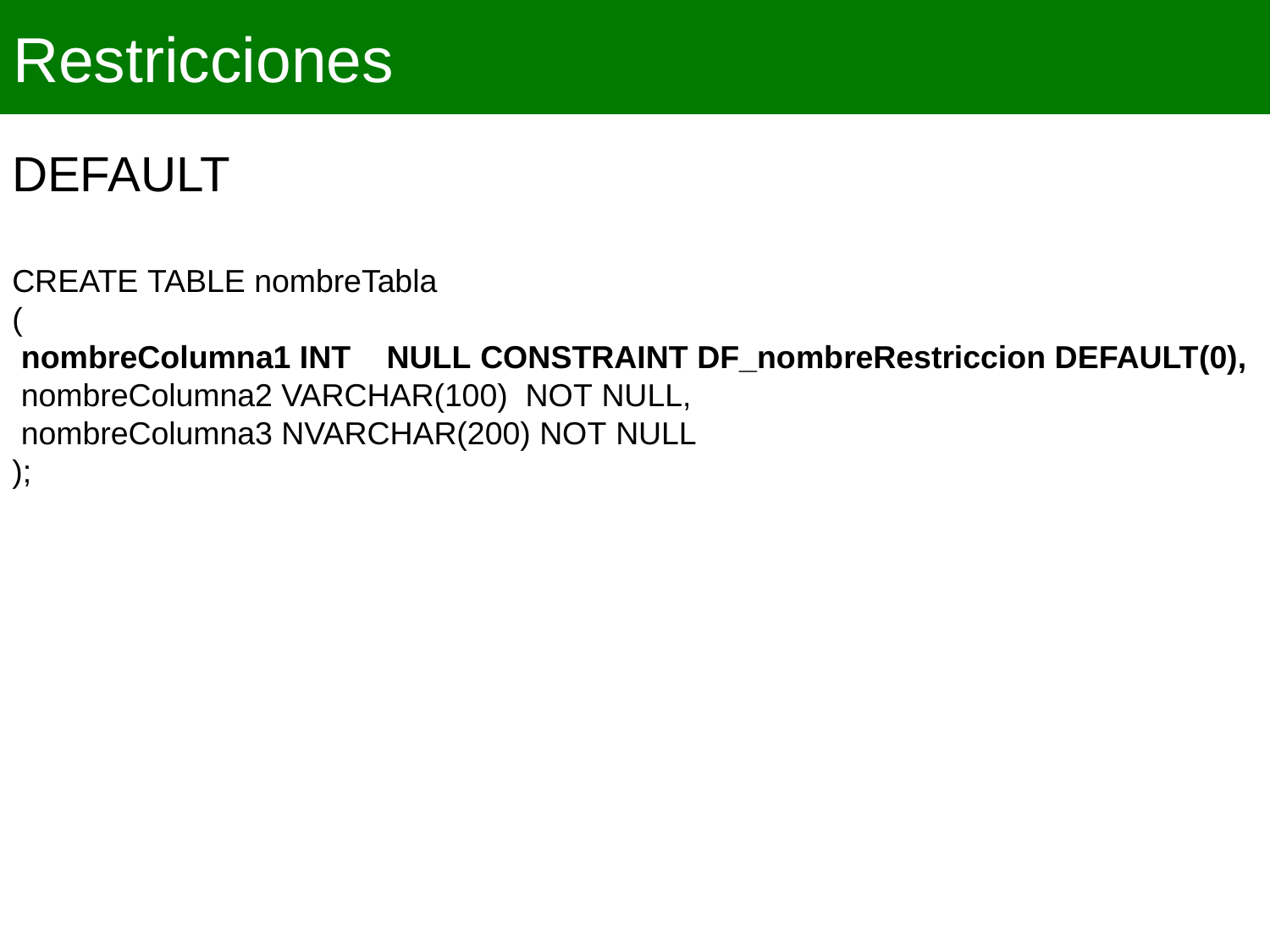

# Restricciones
DEFAULT

CREATE TABLE nombreTabla
(
 nombreColumna1 INT    NULL CONSTRAINT DF_nombreRestriccion DEFAULT(0),
 nombreColumna2 VARCHAR(100)  NOT NULL,
 nombreColumna3 NVARCHAR(200) NOT NULL
);